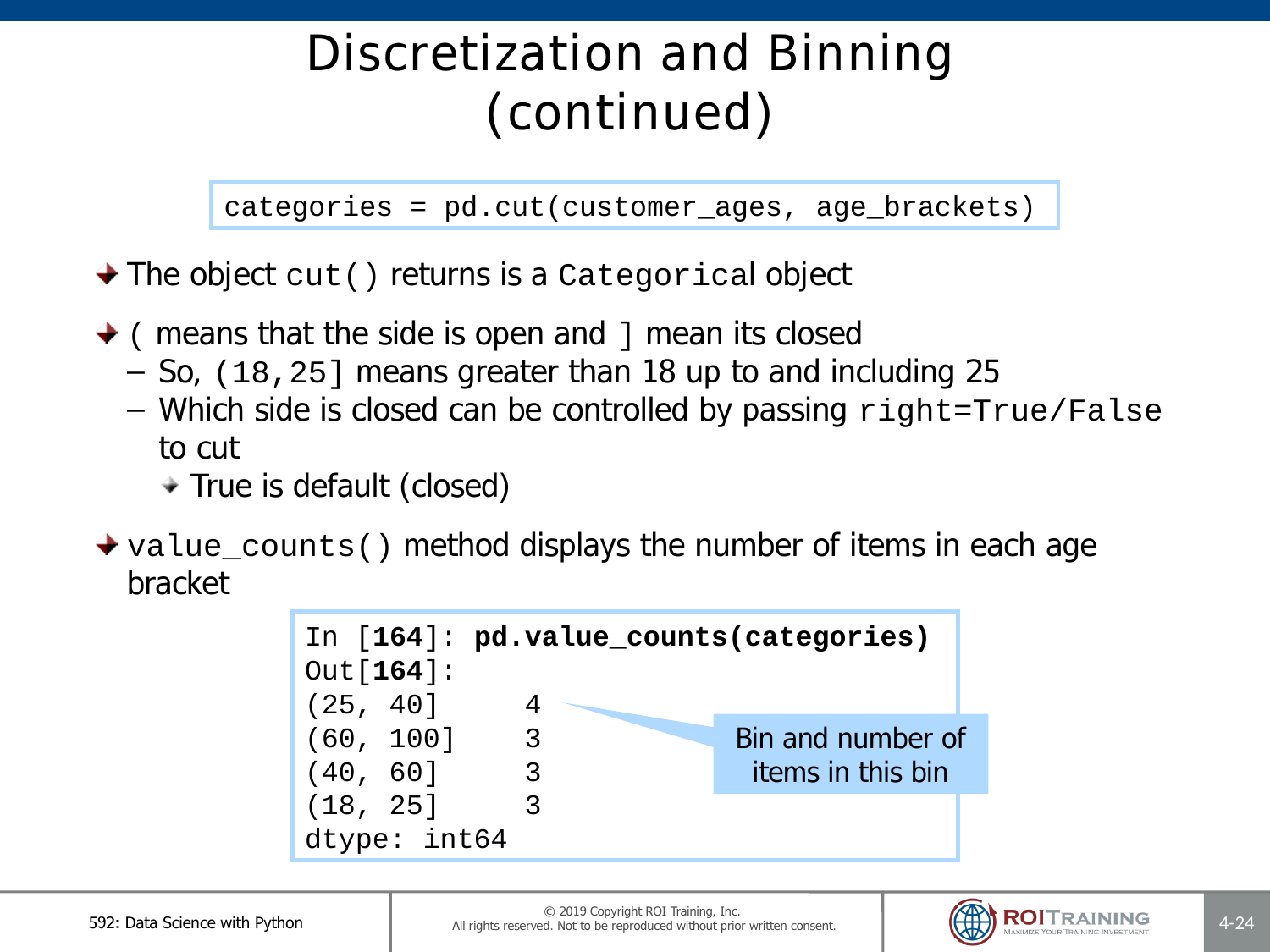

# Discretization and Binning (continued)
categories = pd.cut(customer_ages, age_brackets)
The object cut() returns is a Categorical object
( means that the side is open and ] mean its closed
So, (18,25] means greater than 18 up to and including 25
Which side is closed can be controlled by passing right=True/False to cut
True is default (closed)
value_counts() method displays the number of items in each age bracket
In [164]: pd.value_counts(categories)
Out[164]:
(25, 40]     4
(60, 100]    3
(40, 60]     3
(18, 25]     3
dtype: int64
Bin and number of items in this bin